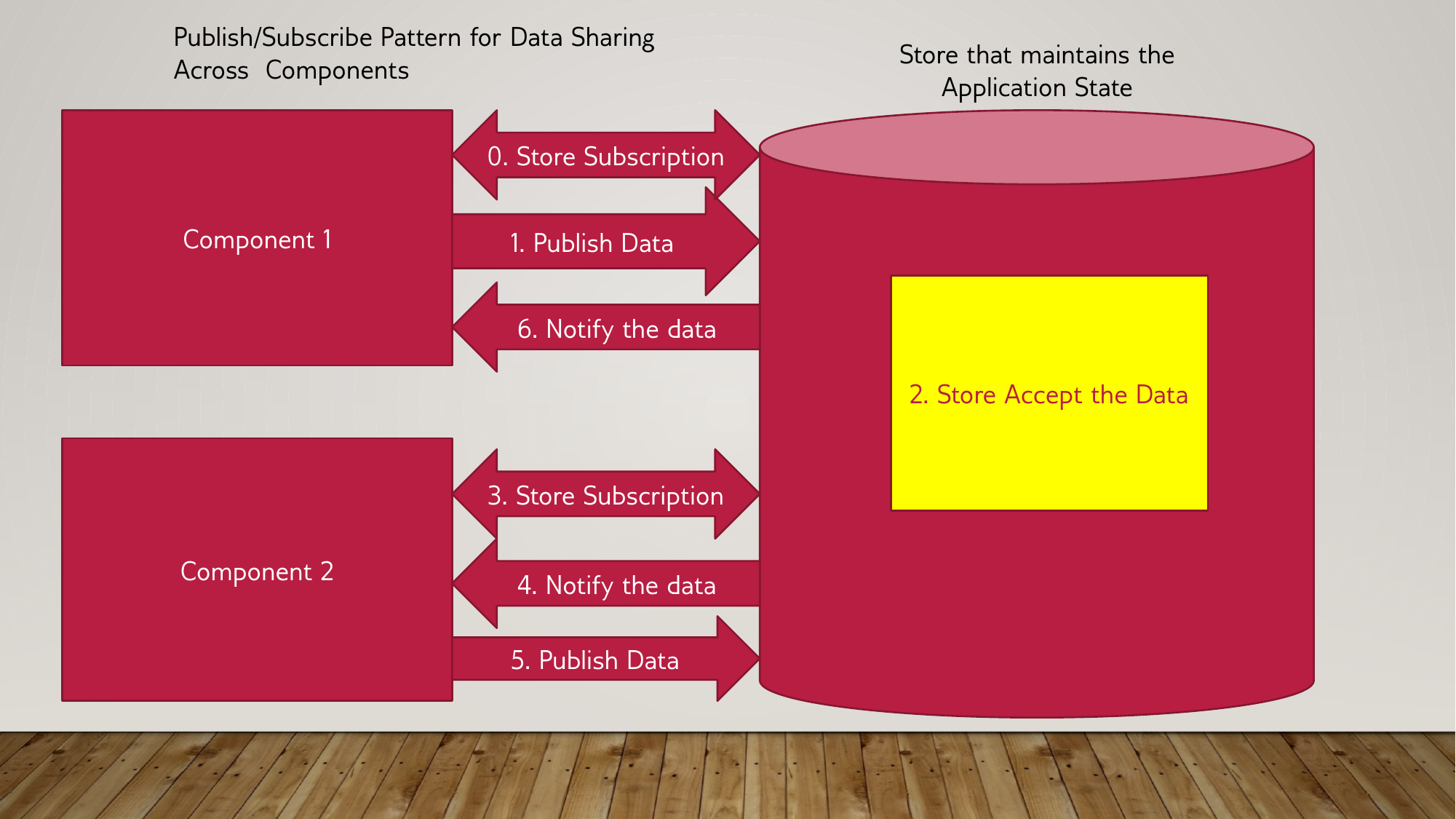

Publish/Subscribe Pattern for Data Sharing Across  Components
Store that maintains the Application State

Component 1
0. Store Subscription
1. Publish Data
2. Store Accept the Data
6. Notify the data
Component 2
3. Store Subscription
4. Notify the data
5. Publish Data